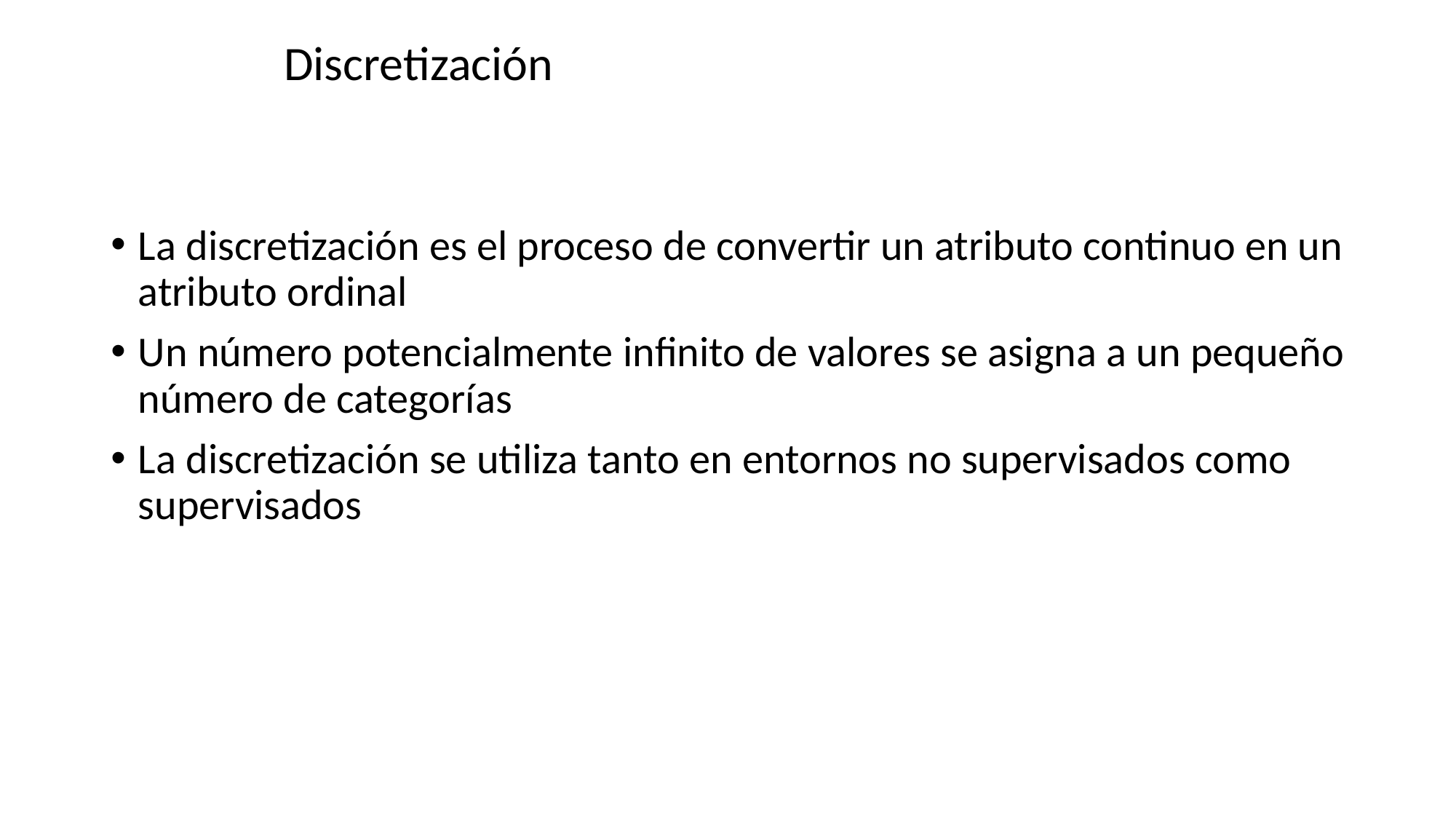

# Discretización
La discretización es el proceso de convertir un atributo continuo en un atributo ordinal
Un número potencialmente infinito de valores se asigna a un pequeño número de categorías
La discretización se utiliza tanto en entornos no supervisados como supervisados